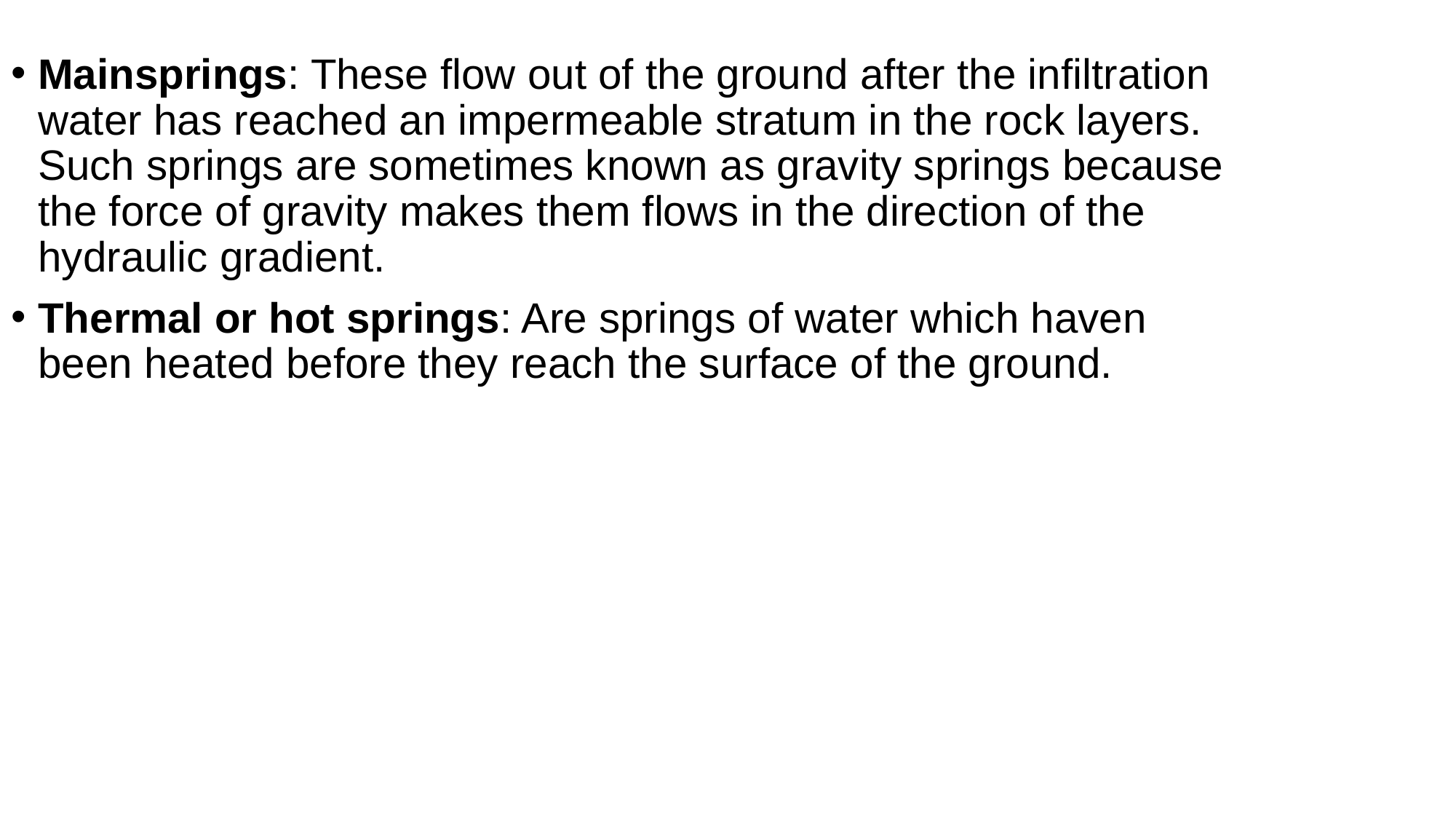

Mainsprings: These flow out of the ground after the infiltration water has reached an impermeable stratum in the rock layers. Such springs are sometimes known as gravity springs because the force of gravity makes them flows in the direction of the hydraulic gradient.
Thermal or hot springs: Are springs of water which haven been heated before they reach the surface of the ground.